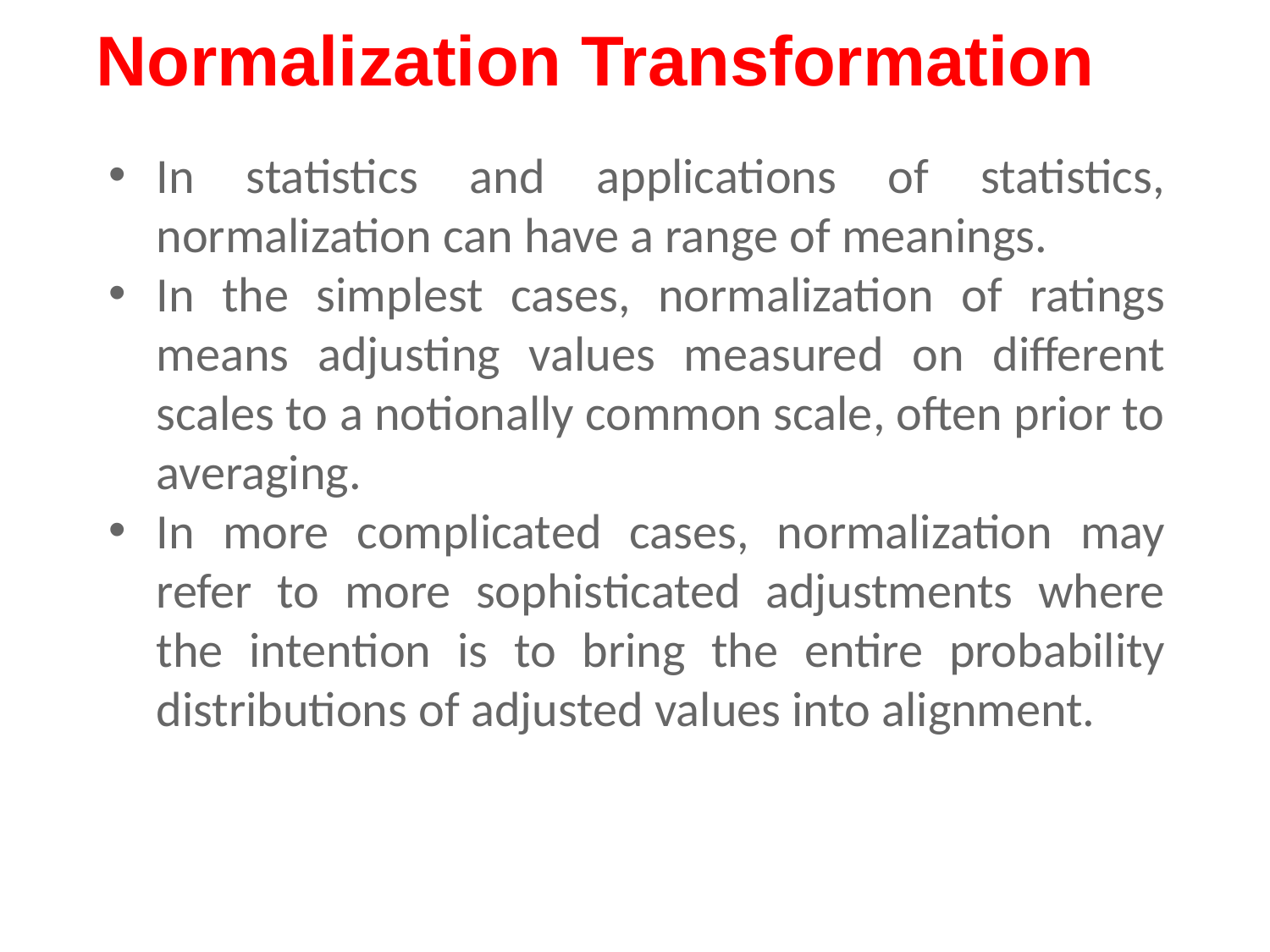

# Normalization Transformation
In statistics and applications of statistics, normalization can have a range of meanings.
In the simplest cases, normalization of ratings means adjusting values measured on different scales to a notionally common scale, often prior to averaging.
In more complicated cases, normalization may refer to more sophisticated adjustments where the intention is to bring the entire probability distributions of adjusted values into alignment.